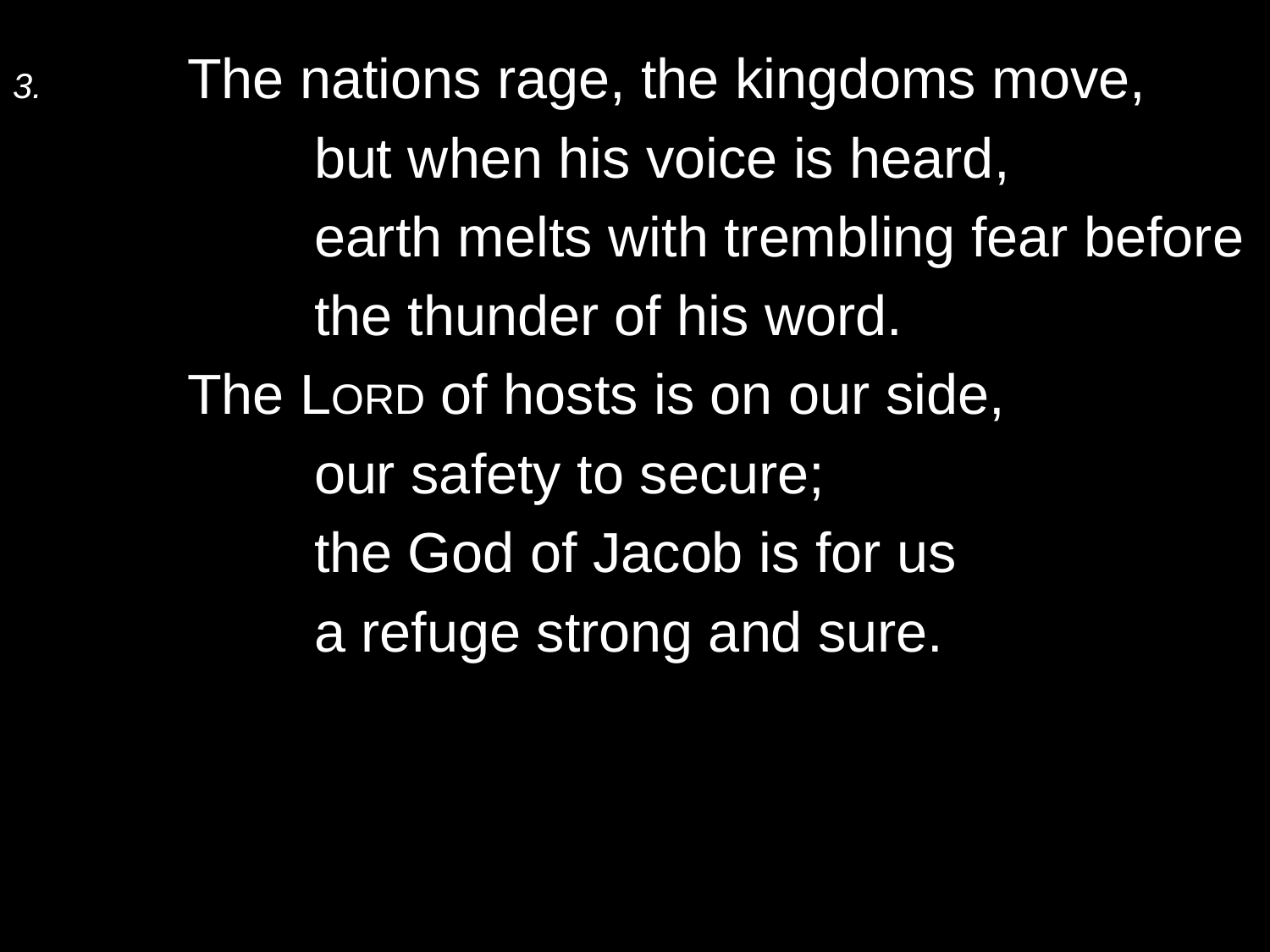

3.	The nations rage, the kingdoms move,
		but when his voice is heard,
		earth melts with trembling fear before
		the thunder of his word.
	The Lord of hosts is on our side,
		our safety to secure;
		the God of Jacob is for us
		a refuge strong and sure.